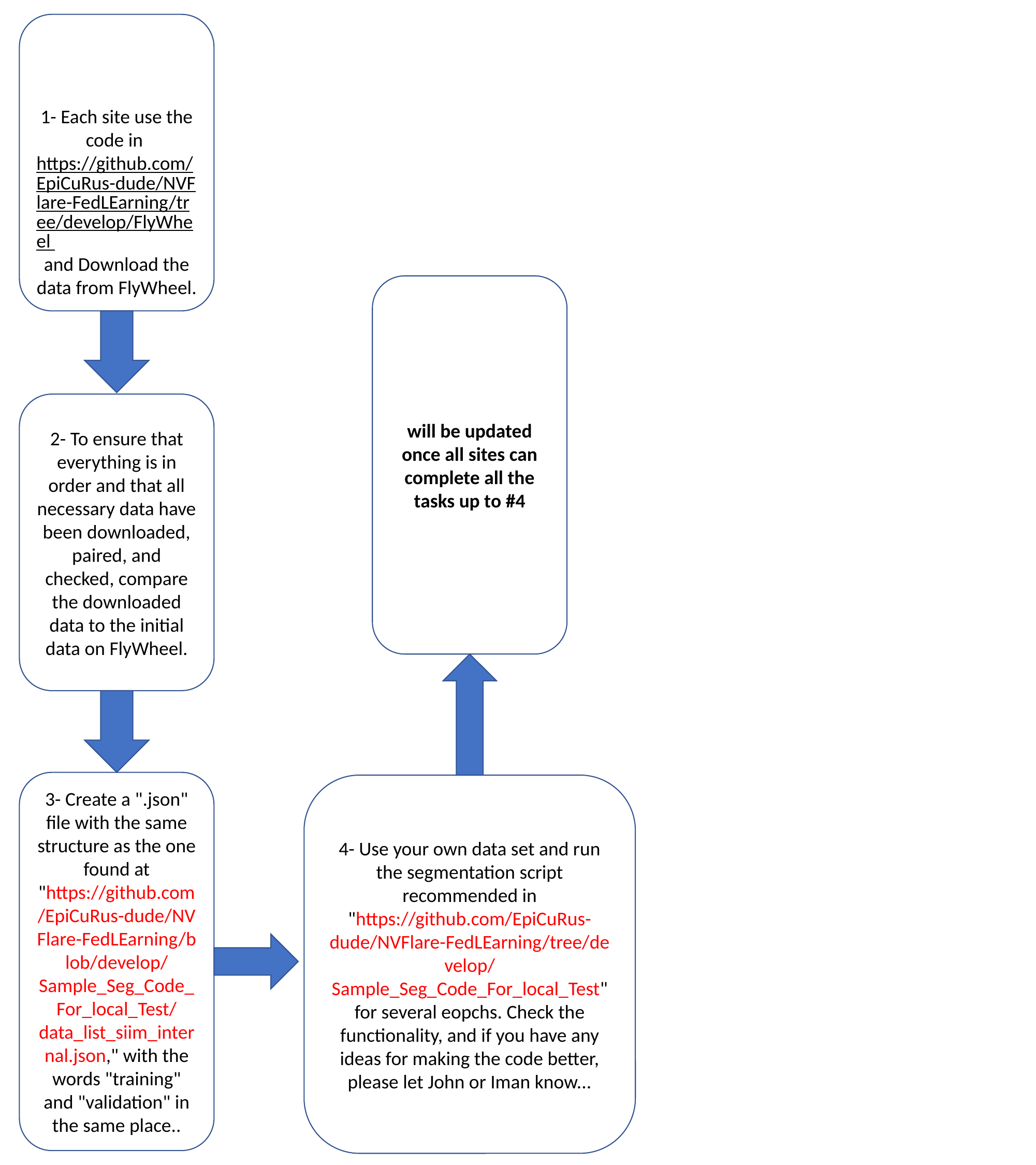

1- Each site use the code in https://github.com/EpiCuRus-dude/NVFlare-FedLEarning/tree/develop/FlyWheel and Download the data from FlyWheel.

will be updated once all sites can complete all the tasks up to #4
2- To ensure that everything is in order and that all necessary data have been downloaded, paired, and checked, compare the downloaded data to the initial data on FlyWheel.

3- Create a ".json" file with the same structure as the one found at "https://github.com/EpiCuRus-dude/NVFlare-FedLEarning/blob/develop/Sample_Seg_Code_For_local_Test/data_list_siim_internal.json," with the words "training" and "validation" in the same place..
4- Use your own data set and run the segmentation script recommended in "https://github.com/EpiCuRus-dude/NVFlare-FedLEarning/tree/develop/Sample_Seg_Code_For_local_Test" for several eopchs. Check the functionality, and if you have any ideas for making the code better, please let John or Iman know...